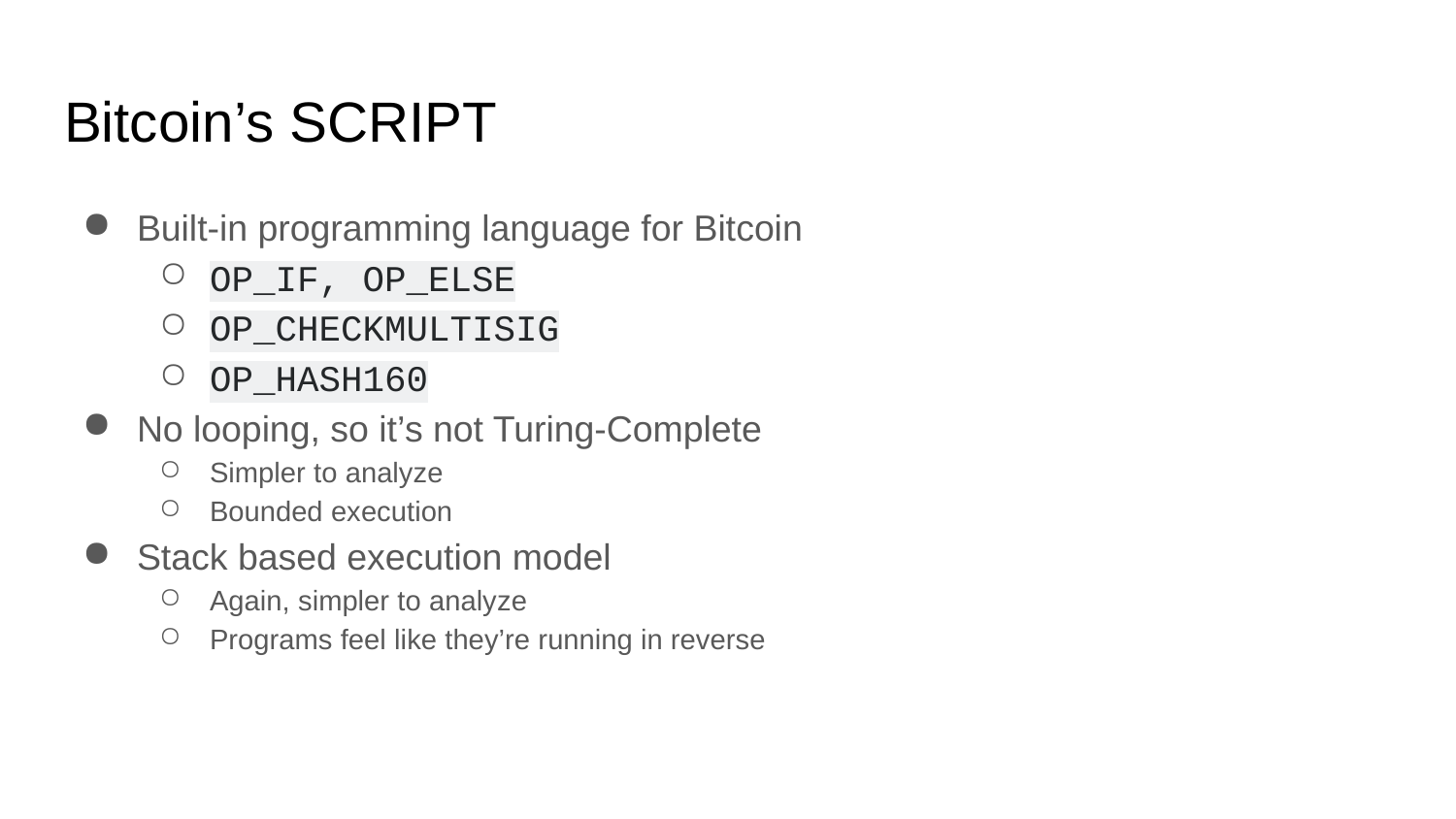

# Bitcoin’s SCRIPT
Built-in programming language for Bitcoin
OP_IF, OP_ELSE
OP_CHECKMULTISIG
OP_HASH160
No looping, so it’s not Turing-Complete
Simpler to analyze
Bounded execution
Stack based execution model
Again, simpler to analyze
Programs feel like they’re running in reverse